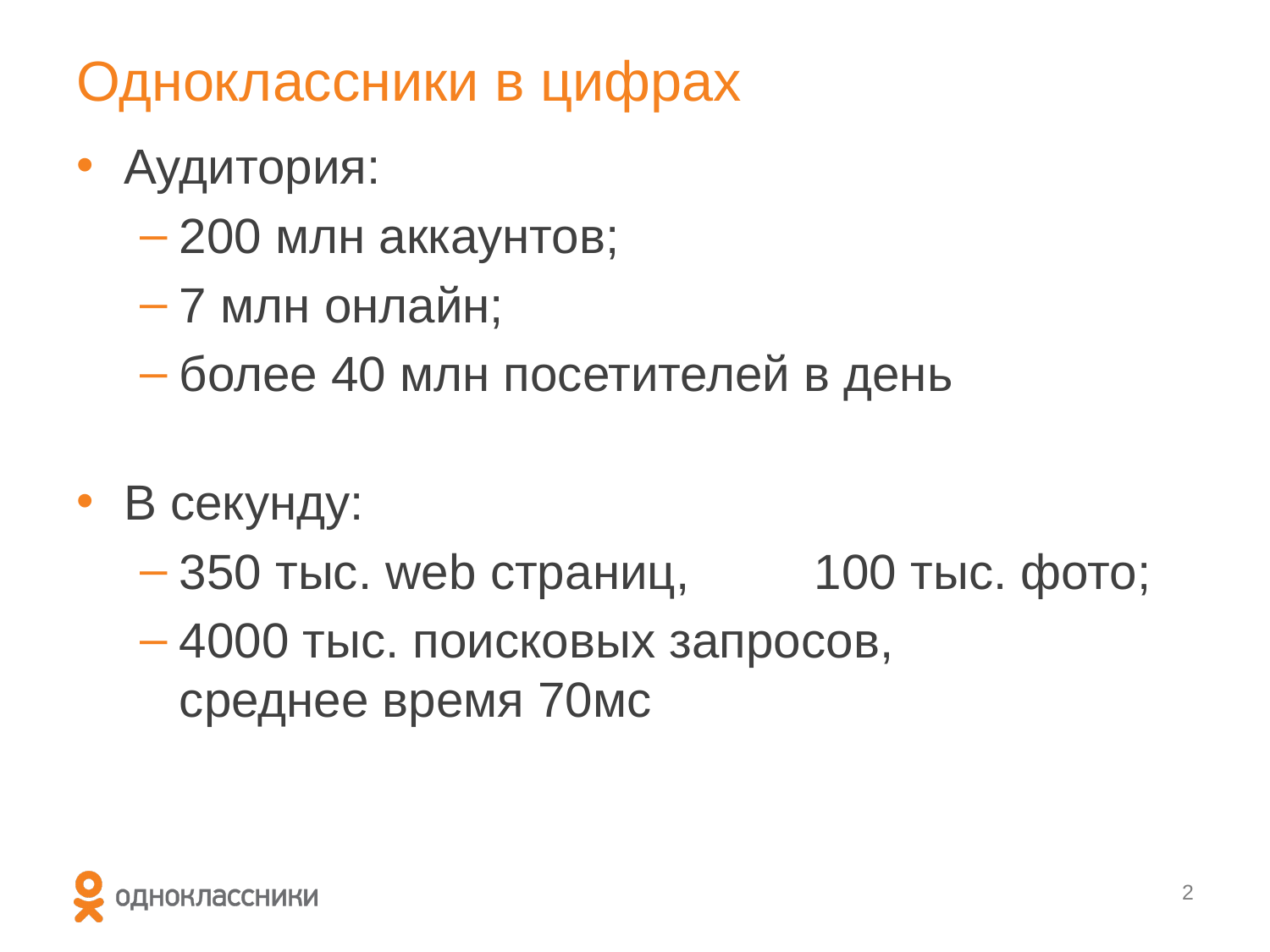

# Одноклассники в цифрах
Аудитория:
200 млн аккаунтов;
7 млн онлайн;
более 40 млн посетителей в день
В секунду:
350 тыс. web страниц, 	100 тыс. фото;
4000 тыс. поисковых запросов,
среднее время 70мс
2